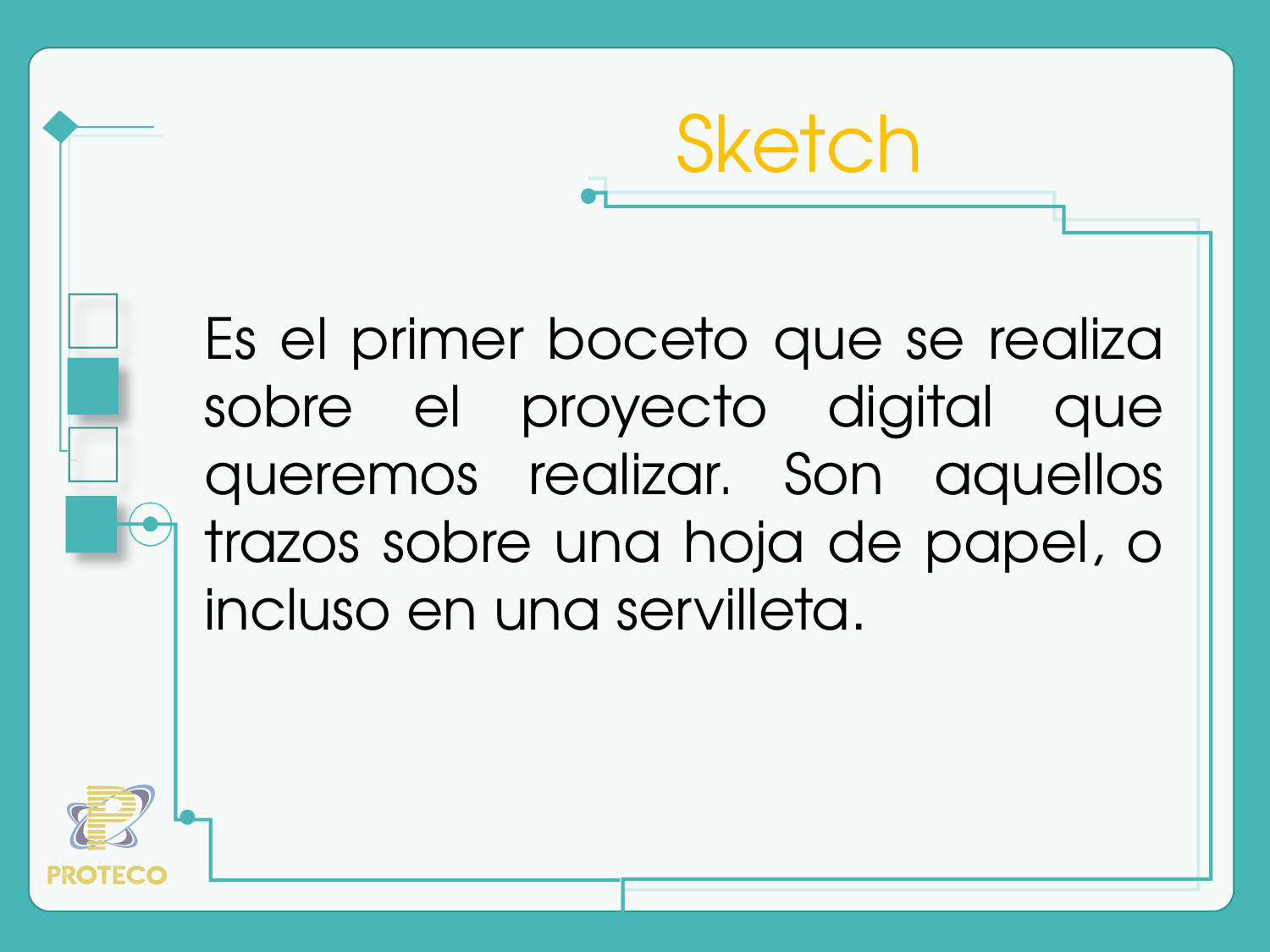

Sketch
Es el primer boceto que se realiza sobre el proyecto digital que queremos realizar. Son aquellos trazos sobre una hoja de papel, o incluso en una servilleta.